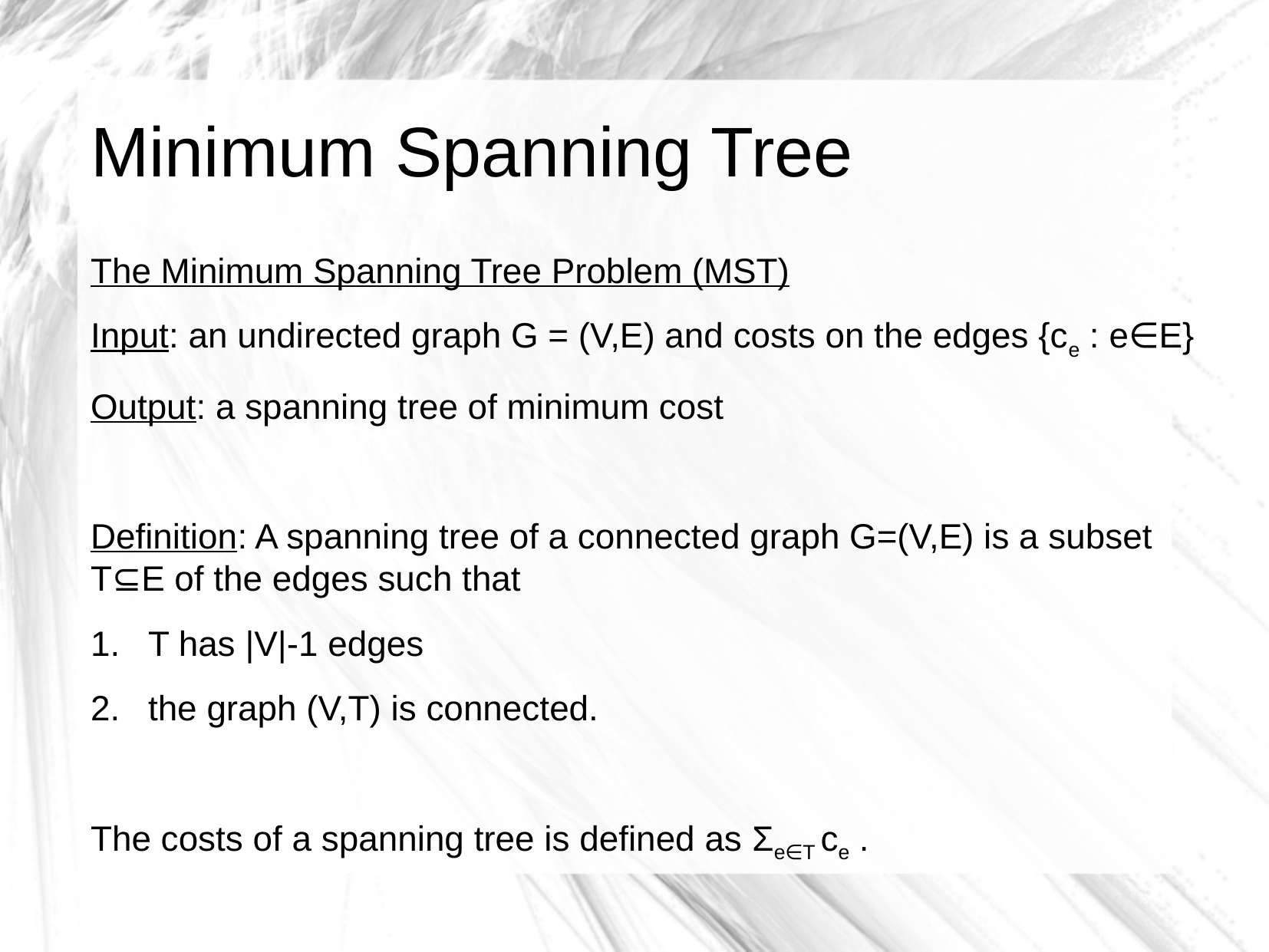

# Minimum Spanning Tree
The Minimum Spanning Tree Problem (MST)
Input: an undirected graph G = (V,E) and costs on the edges {ce : e∈E}
Output: a spanning tree of minimum cost

Definition: A spanning tree of a connected graph G=(V,E) is a subset T⊆E of the edges such that
T has |V|-1 edges
the graph (V,T) is connected.

The costs of a spanning tree is defined as Σe∈T ce .